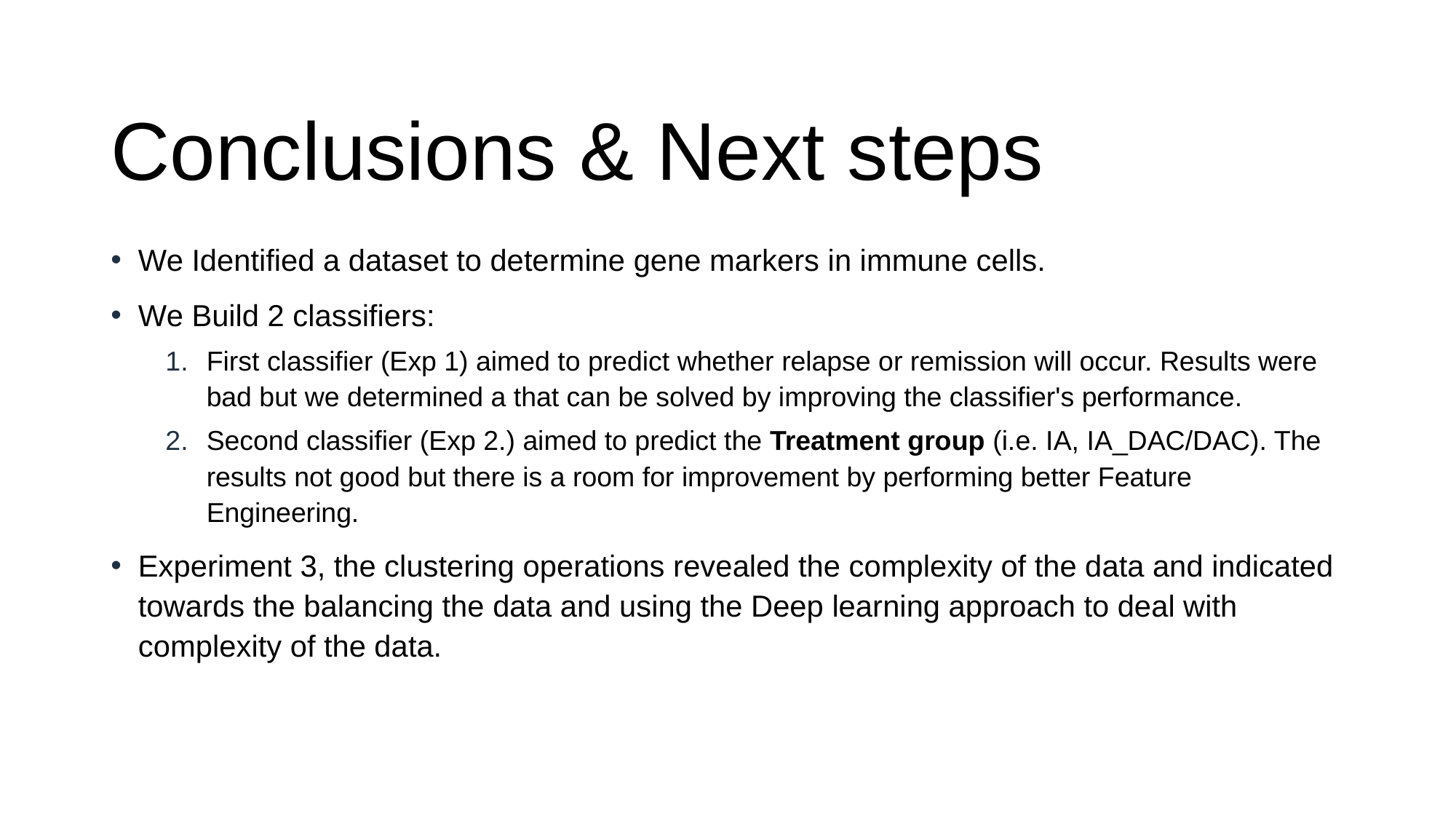

# Conclusions & Next steps
We Identified a dataset to determine gene markers in immune cells.
We Build 2 classifiers:
First classifier (Exp 1) aimed to predict whether relapse or remission will occur. Results were bad but we determined a that can be solved by improving the classifier's performance.
Second classifier (Exp 2.) aimed to predict the Treatment group (i.e. IA, IA_DAC/DAC). The results not good but there is a room for improvement by performing better Feature Engineering.
Experiment 3, the clustering operations revealed the complexity of the data and indicated towards the balancing the data and using the Deep learning approach to deal with complexity of the data.